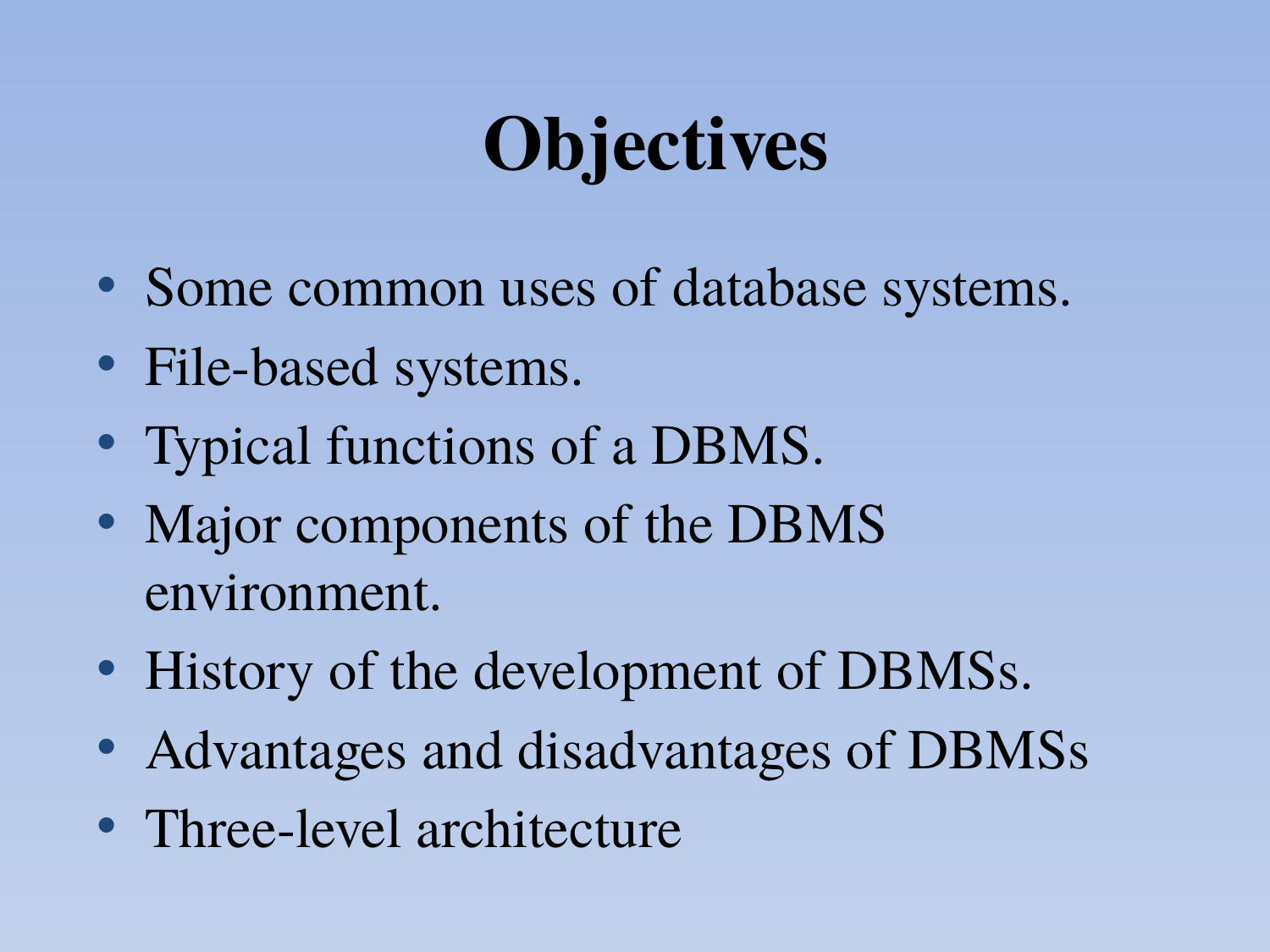

# Objectives
Some common uses of database systems.
File-based systems.
Typical functions of a DBMS.
Major components of the DBMS environment.
History of the development of DBMSs.
Advantages and disadvantages of DBMSs
Three-level architecture